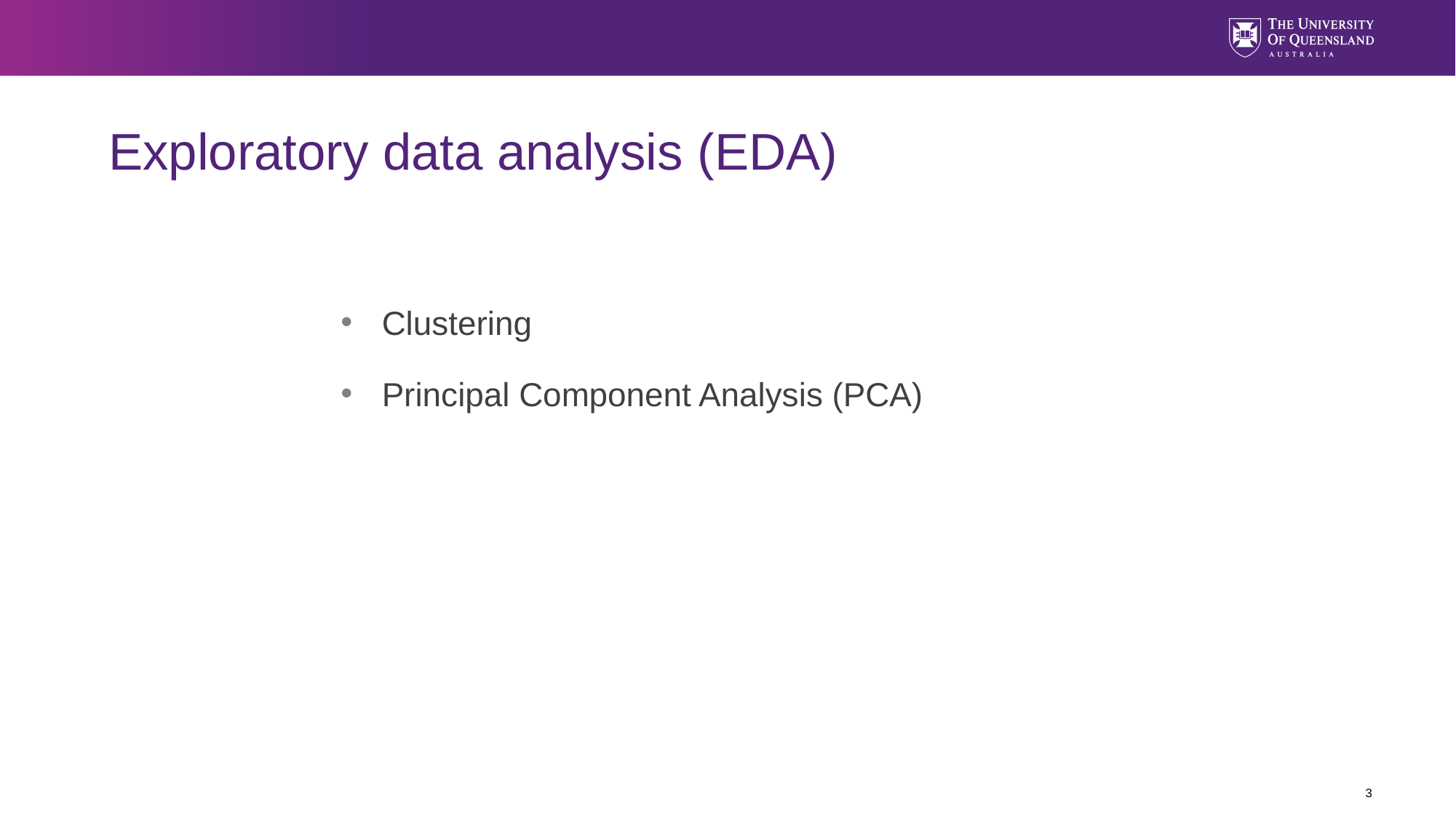

# Exploratory data analysis (EDA)
Clustering
Principal Component Analysis (PCA)

3